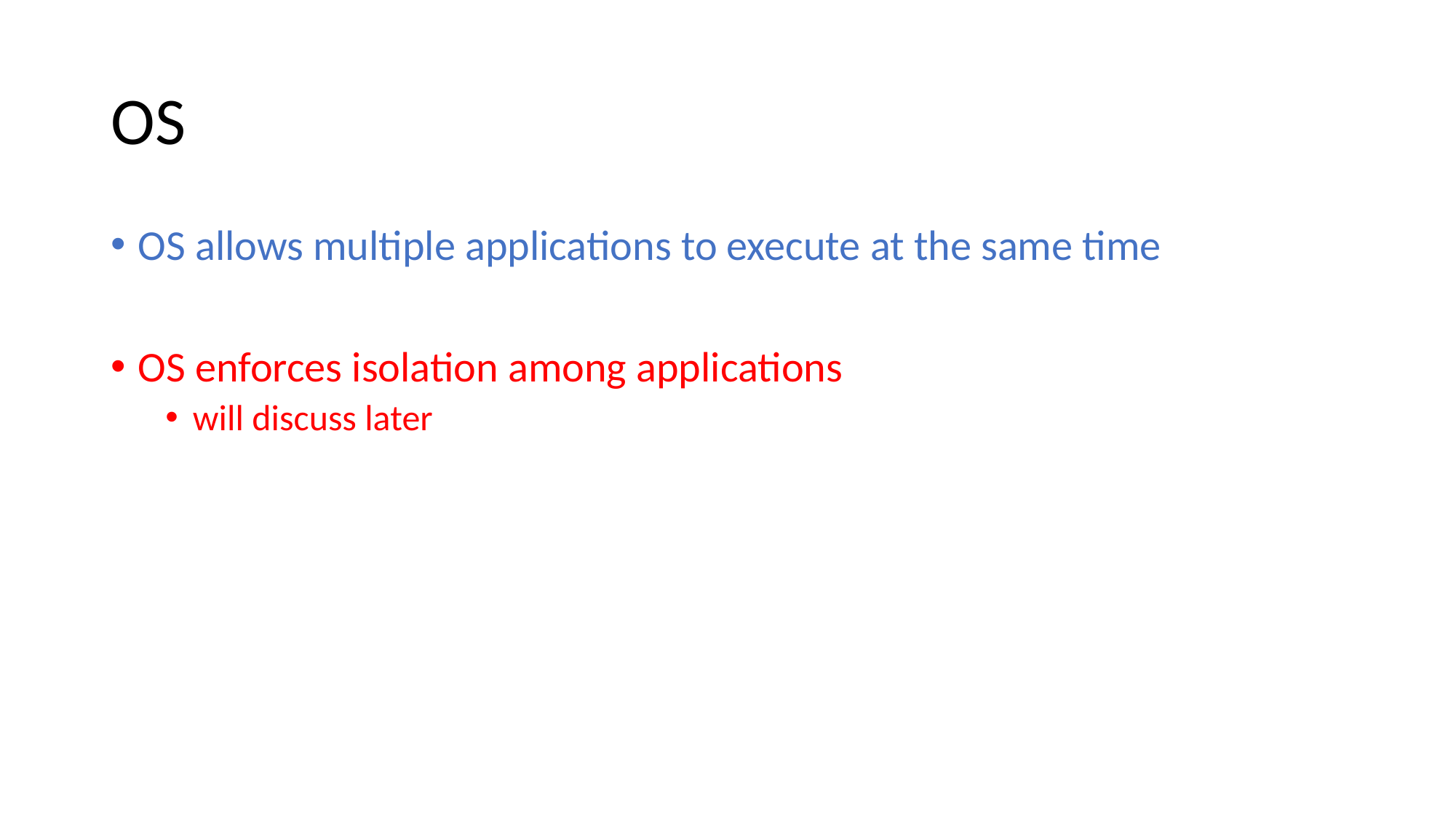

# OS
OS allows multiple applications to execute at the same time

OS enforces isolation among applications
will discuss later